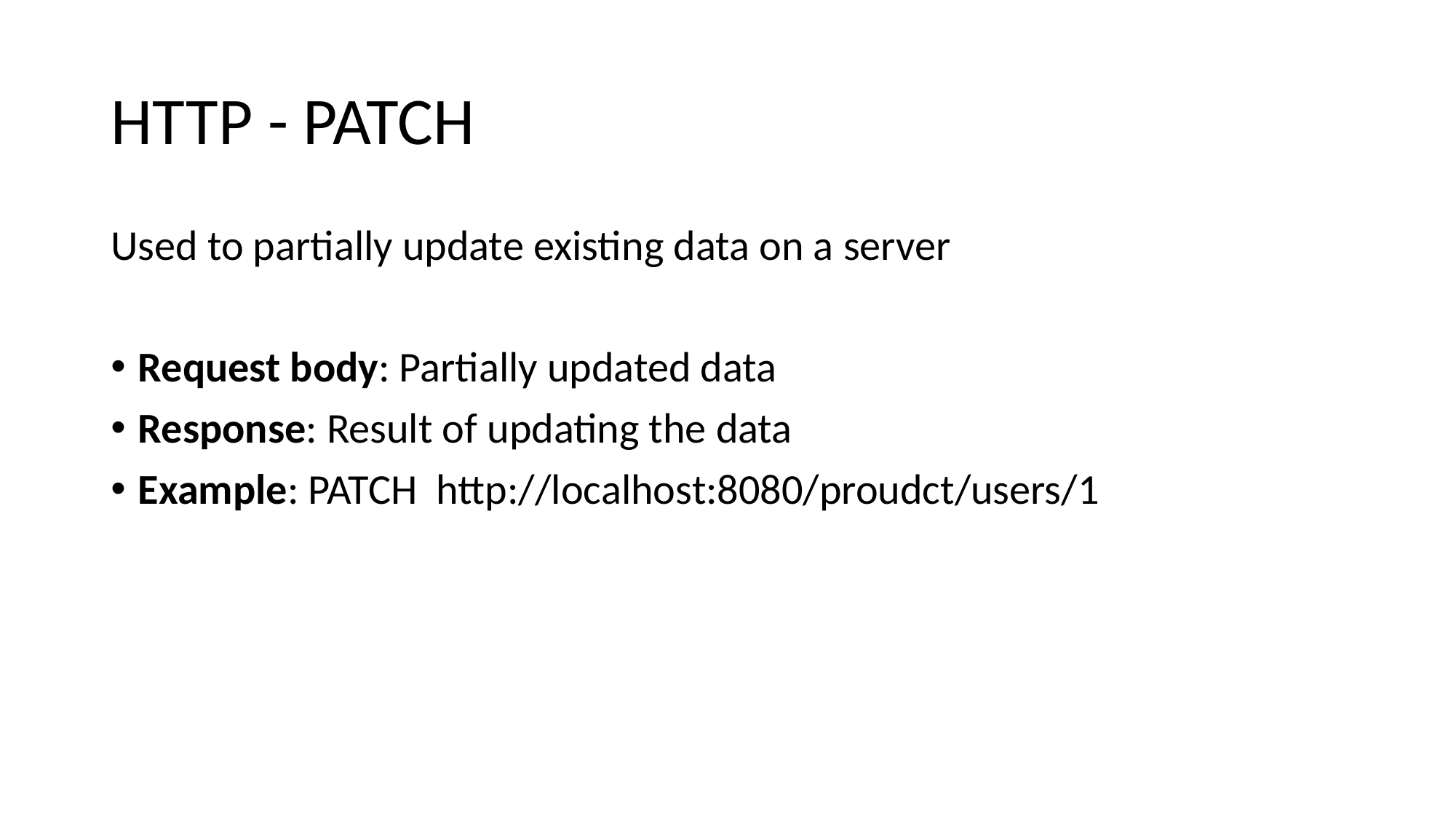

# HTTP - PATCH
Used to partially update existing data on a server

Request body: Partially updated data
Response: Result of updating the data
Example: PATCH  http://localhost:8080/proudct/users/1